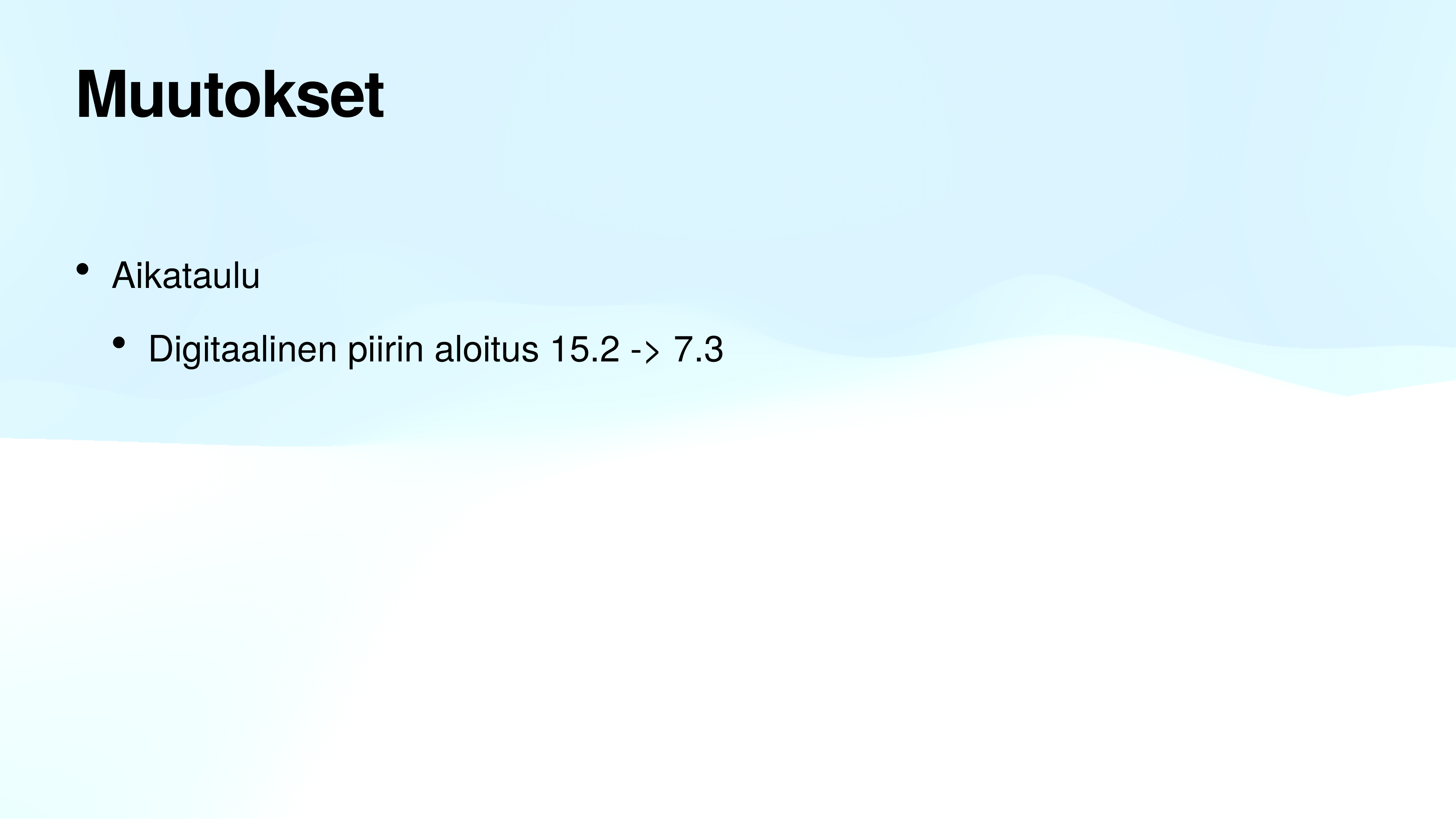

# Muutokset

Aikataulu
Digitaalinen piirin aloitus 15.2 -> 7.3